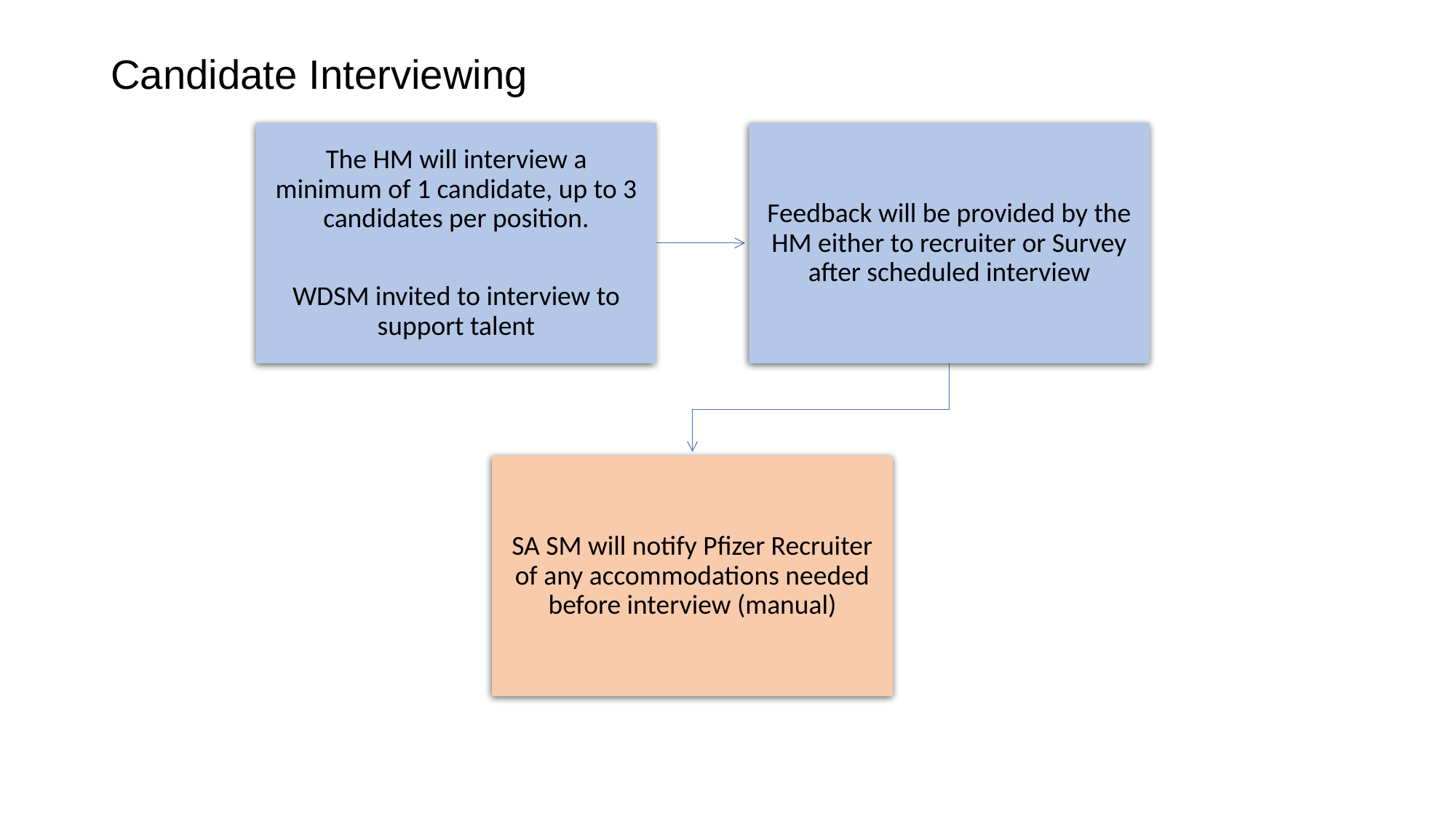

# Candidate Interviewing

The HM will interview a minimum of 1 candidate, up to 3 candidates per position.

WDSM invited to interview to support talent

Feedback will be provided by the HM either to recruiter or Survey after scheduled interview
SA SM will notify Pfizer Recruiter of any accommodations needed before interview (manual)